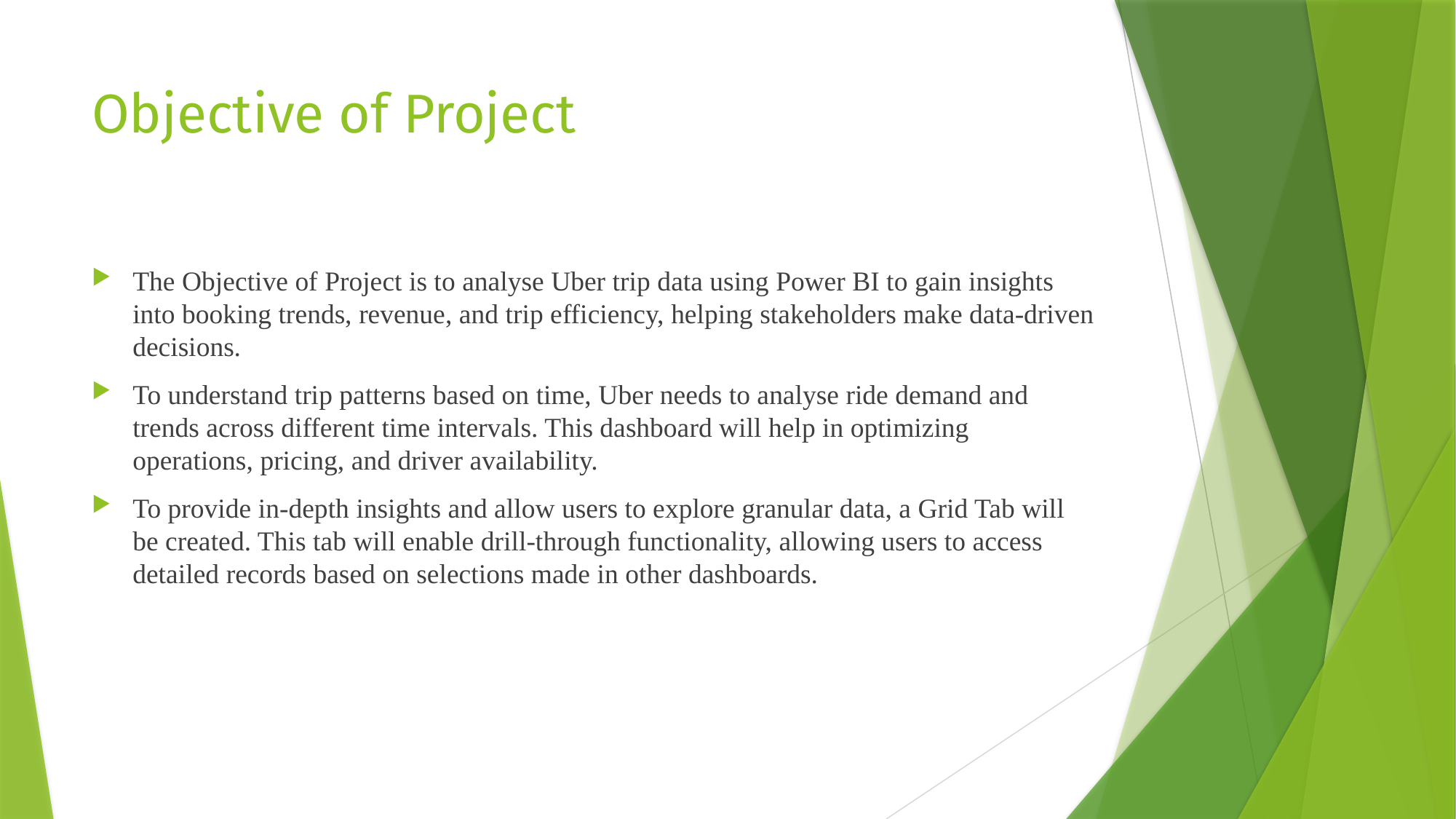

# Objective of Project
The Objective of Project is to analyse Uber trip data using Power BI to gain insights into booking trends, revenue, and trip efficiency, helping stakeholders make data-driven decisions.
To understand trip patterns based on time, Uber needs to analyse ride demand and trends across different time intervals. This dashboard will help in optimizing operations, pricing, and driver availability.
To provide in-depth insights and allow users to explore granular data, a Grid Tab will be created. This tab will enable drill-through functionality, allowing users to access detailed records based on selections made in other dashboards.